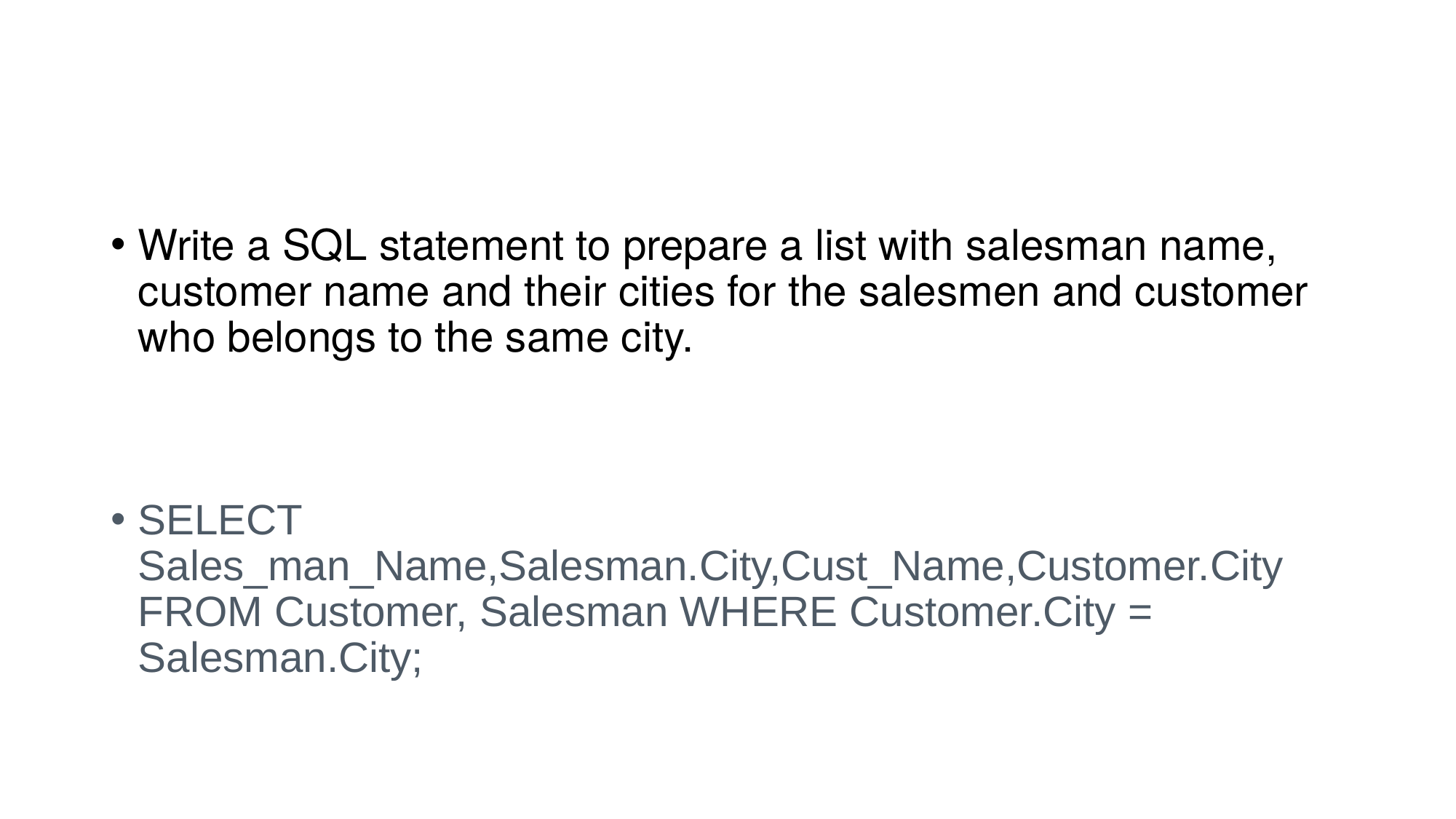

#
Write a SQL statement to prepare a list with salesman name, customer name and their cities for the salesmen and customer who belongs to the same city.

SELECT Sales_man_Name,Salesman.City,Cust_Name,Customer.City FROM Customer, Salesman WHERE Customer.City = Salesman.City;